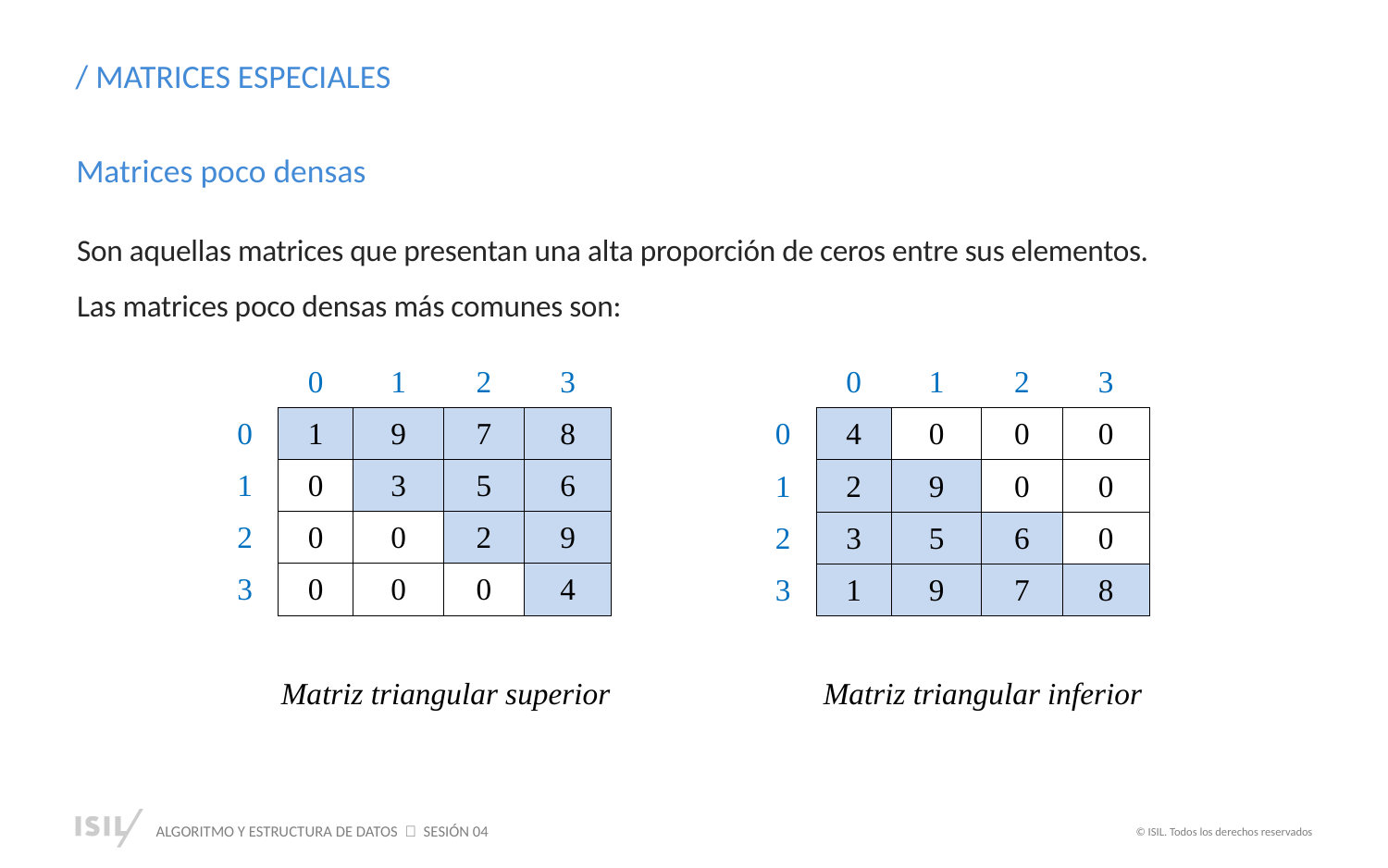

/ MATRICES ESPECIALES
Matrices poco densas
Son aquellas matrices que presentan una alta proporción de ceros entre sus elementos.
Las matrices poco densas más comunes son:
|  | 0 | 1 | 2 | 3 |
| --- | --- | --- | --- | --- |
| 0 | 1 | 9 | 7 | 8 |
| 1 | 0 | 3 | 5 | 6 |
| 2 | 0 | 0 | 2 | 9 |
| 3 | 0 | 0 | 0 | 4 |
|  | 0 | 1 | 2 | 3 |
| --- | --- | --- | --- | --- |
| 0 | 4 | 0 | 0 | 0 |
| 1 | 2 | 9 | 0 | 0 |
| 2 | 3 | 5 | 6 | 0 |
| 3 | 1 | 9 | 7 | 8 |
Matriz triangular superior
Matriz triangular inferior